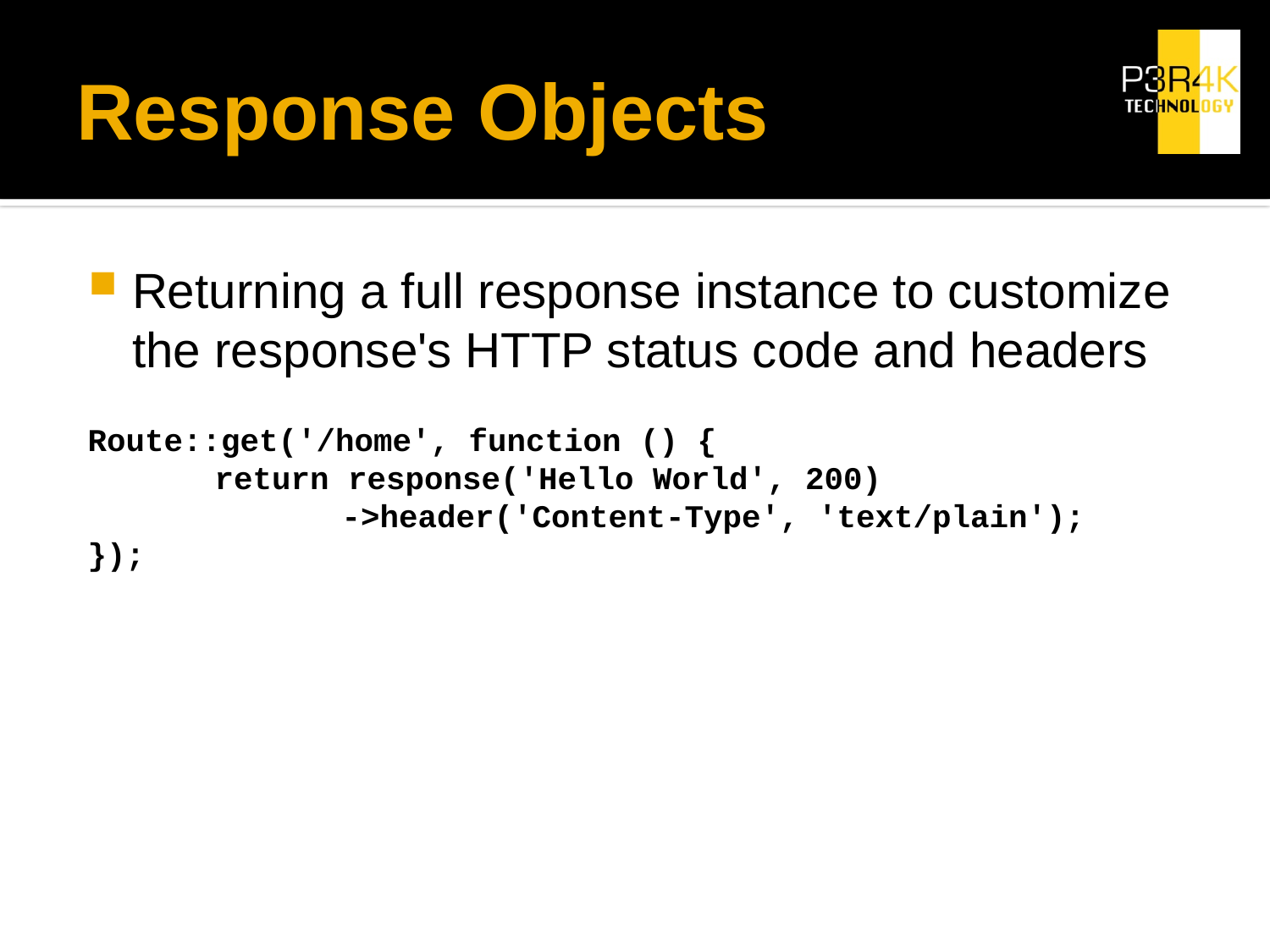

# Response Objects
Returning a full response instance to customize the response's HTTP status code and headers

Route::get('/home', function () {
	return response('Hello World', 200)
		->header('Content-Type', 'text/plain');
});